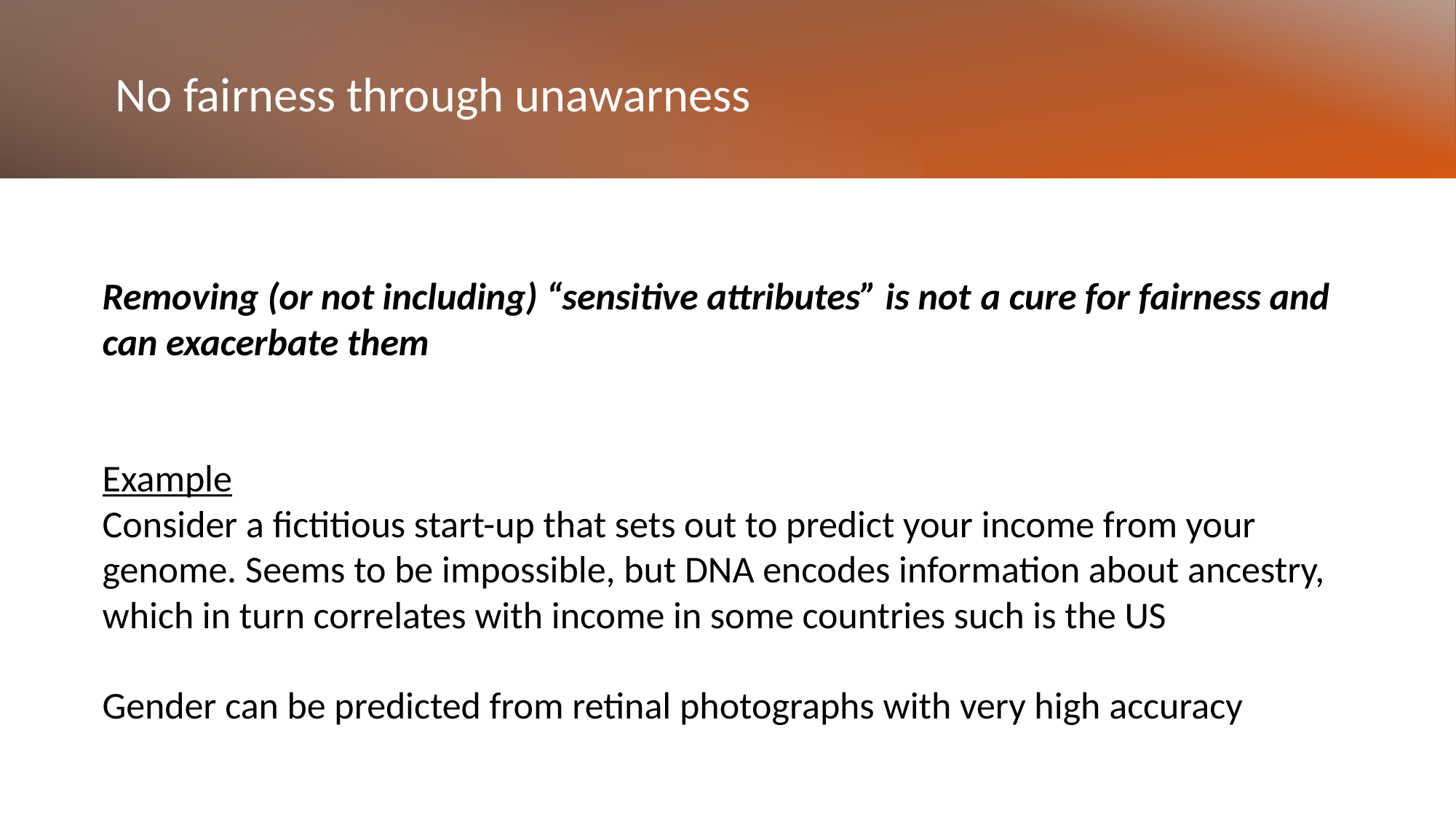

# No fairness through unawarness
Removing (or not including) “sensitive attributes” is not a cure for fairness and can exacerbate them

Example
Consider a fictitious start-up that sets out to predict your income from your genome. Seems to be impossible, but DNA encodes information about ancestry, which in turn correlates with income in some countries such is the US

Gender can be predicted from retinal photographs with very high accuracy